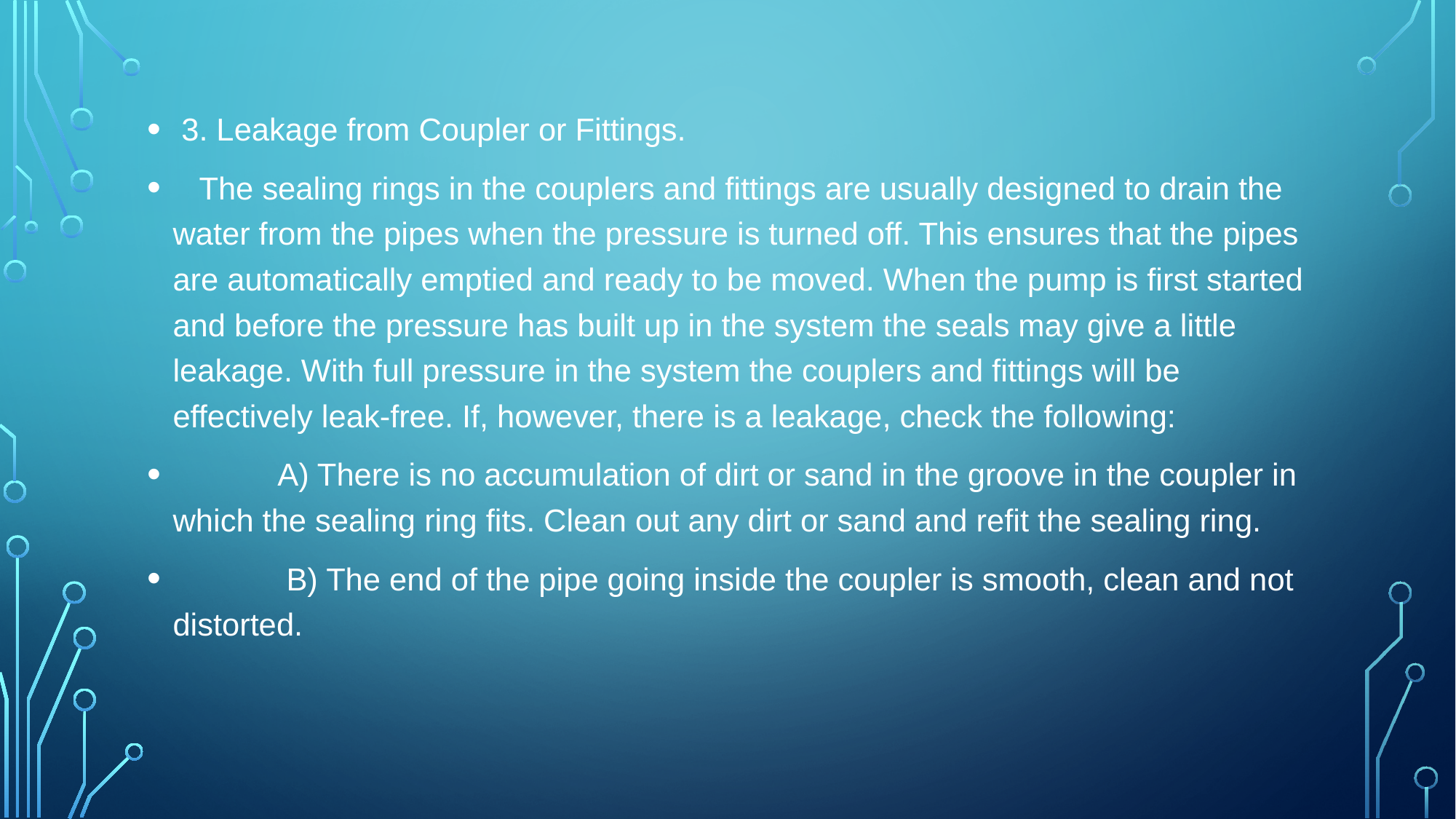

#
 3. Leakage from Coupler or Fittings.
   The sealing rings in the couplers and fittings are usually designed to drain the water from the pipes when the pressure is turned off. This ensures that the pipes are automatically emptied and ready to be moved. When the pump is first started and before the pressure has built up in the system the seals may give a little leakage. With full pressure in the system the couplers and fittings will be effectively leak-free. If, however, there is a leakage, check the following:
            A) There is no accumulation of dirt or sand in the groove in the coupler in which the sealing ring fits. Clean out any dirt or sand and refit the sealing ring.
             B) The end of the pipe going inside the coupler is smooth, clean and not distorted.